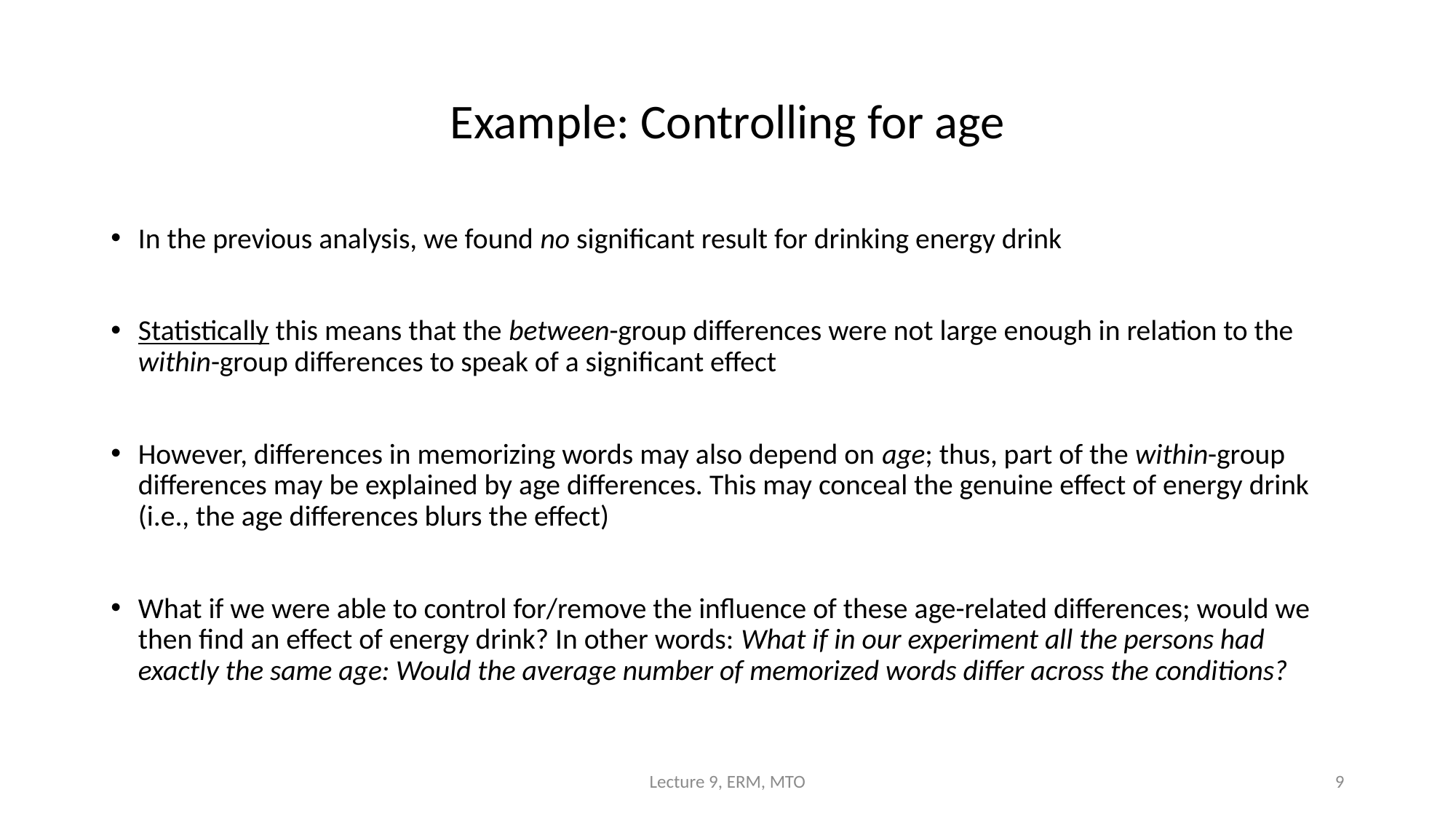

# Example: Controlling for age
In the previous analysis, we found no significant result for drinking energy drink

Statistically this means that the between-group differences were not large enough in relation to the within-group differences to speak of a significant effect

However, differences in memorizing words may also depend on age; thus, part of the within-group differences may be explained by age differences. This may conceal the genuine effect of energy drink (i.e., the age differences blurs the effect)

What if we were able to control for/remove the influence of these age-related differences; would we then find an effect of energy drink? In other words: What if in our experiment all the persons had exactly the same age: Would the average number of memorized words differ across the conditions?
Lecture 9, ERM, MTO
9